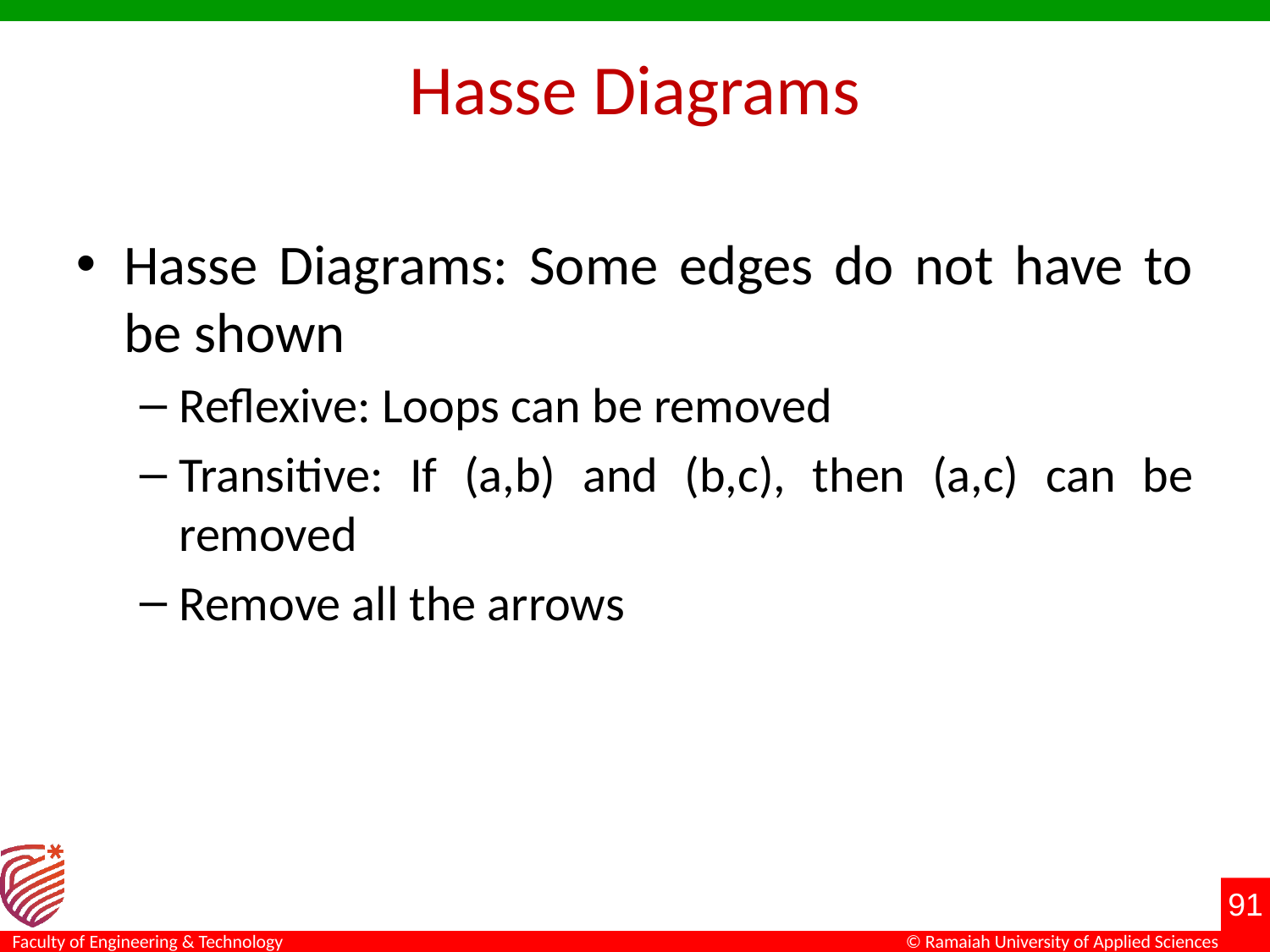

# Hasse Diagrams
Hasse Diagrams: Some edges do not have to be shown
Reflexive: Loops can be removed
Transitive: If (a,b) and (b,c), then (a,c) can be removed
Remove all the arrows